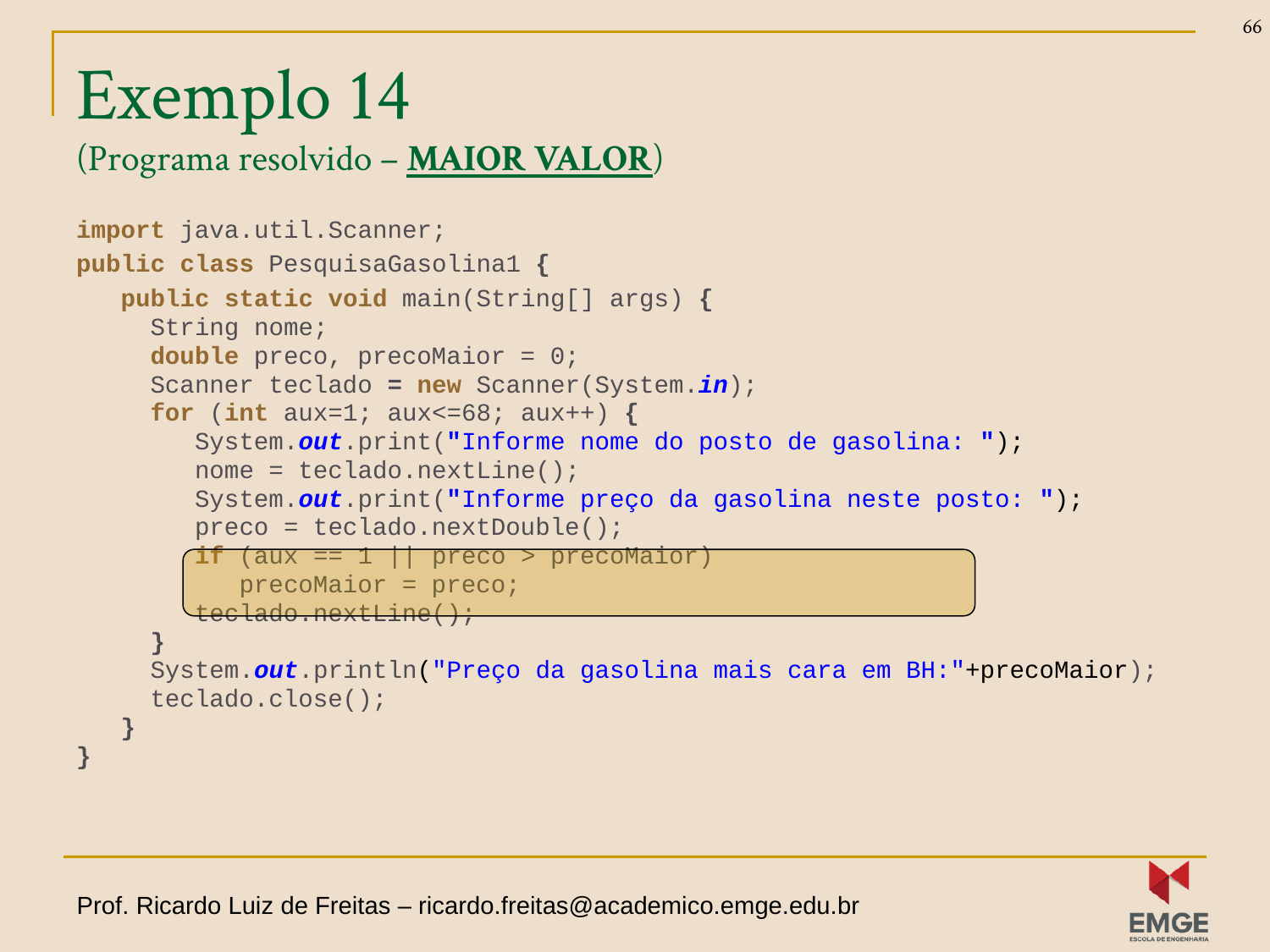

66
# Exemplo 14 (Programa resolvido – MAIOR VALOR)
import java.util.Scanner;
public class PesquisaGasolina1 {
   public static void main(String[] args) {
     String nome;
     double preco, precoMaior = 0;
     Scanner teclado = new Scanner(System.in);
     for (int aux=1; aux<=68; aux++) {
        System.out.print("Informe nome do posto de gasolina: ");
        nome = teclado.nextLine();
        System.out.print("Informe preço da gasolina neste posto: ");
        preco = teclado.nextDouble();
        if (aux == 1 || preco > precoMaior)
           precoMaior = preco;
        teclado.nextLine();
     }
     System.out.println("Preço da gasolina mais cara em BH:"+precoMaior);
     teclado.close();
   }
}